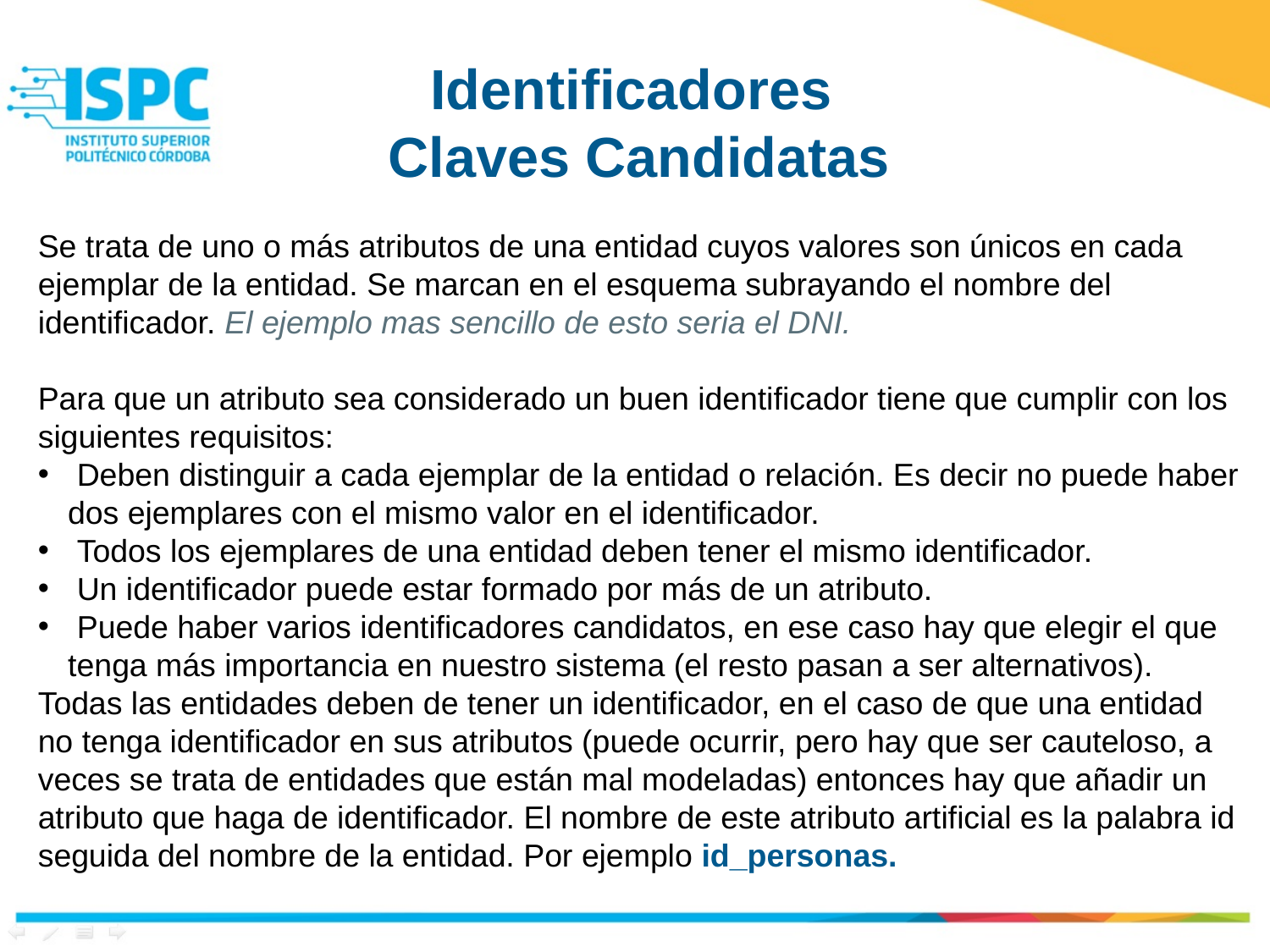

# Identificadores Claves Candidatas
Se trata de uno o más atributos de una entidad cuyos valores son únicos en cada ejemplar de la entidad. Se marcan en el esquema subrayando el nombre del identificador. El ejemplo mas sencillo de esto seria el DNI.
Para que un atributo sea considerado un buen identificador tiene que cumplir con los siguientes requisitos:
 Deben distinguir a cada ejemplar de la entidad o relación. Es decir no puede haber dos ejemplares con el mismo valor en el identificador.
 Todos los ejemplares de una entidad deben tener el mismo identificador.
 Un identificador puede estar formado por más de un atributo.
 Puede haber varios identificadores candidatos, en ese caso hay que elegir el que tenga más importancia en nuestro sistema (el resto pasan a ser alternativos).
Todas las entidades deben de tener un identificador, en el caso de que una entidad no tenga identificador en sus atributos (puede ocurrir, pero hay que ser cauteloso, a veces se trata de entidades que están mal modeladas) entonces hay que añadir un atributo que haga de identificador. El nombre de este atributo artificial es la palabra id seguida del nombre de la entidad. Por ejemplo id_personas.